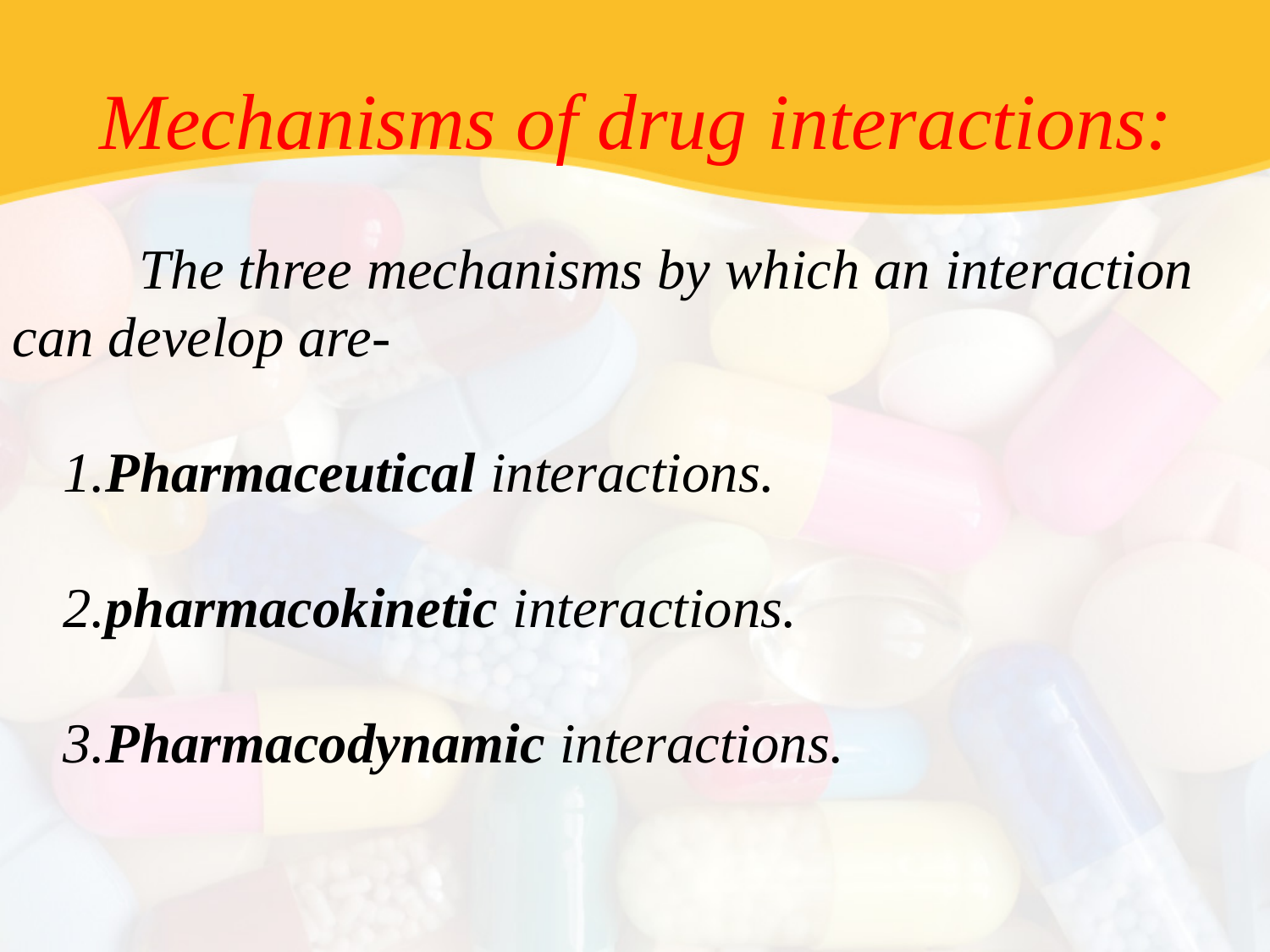

Mechanisms of drug interactions:

	The three mechanisms by which an interaction can develop are-
1.Pharmaceutical interactions.
2.pharmacokinetic interactions.
3.Pharmacodynamic interactions.